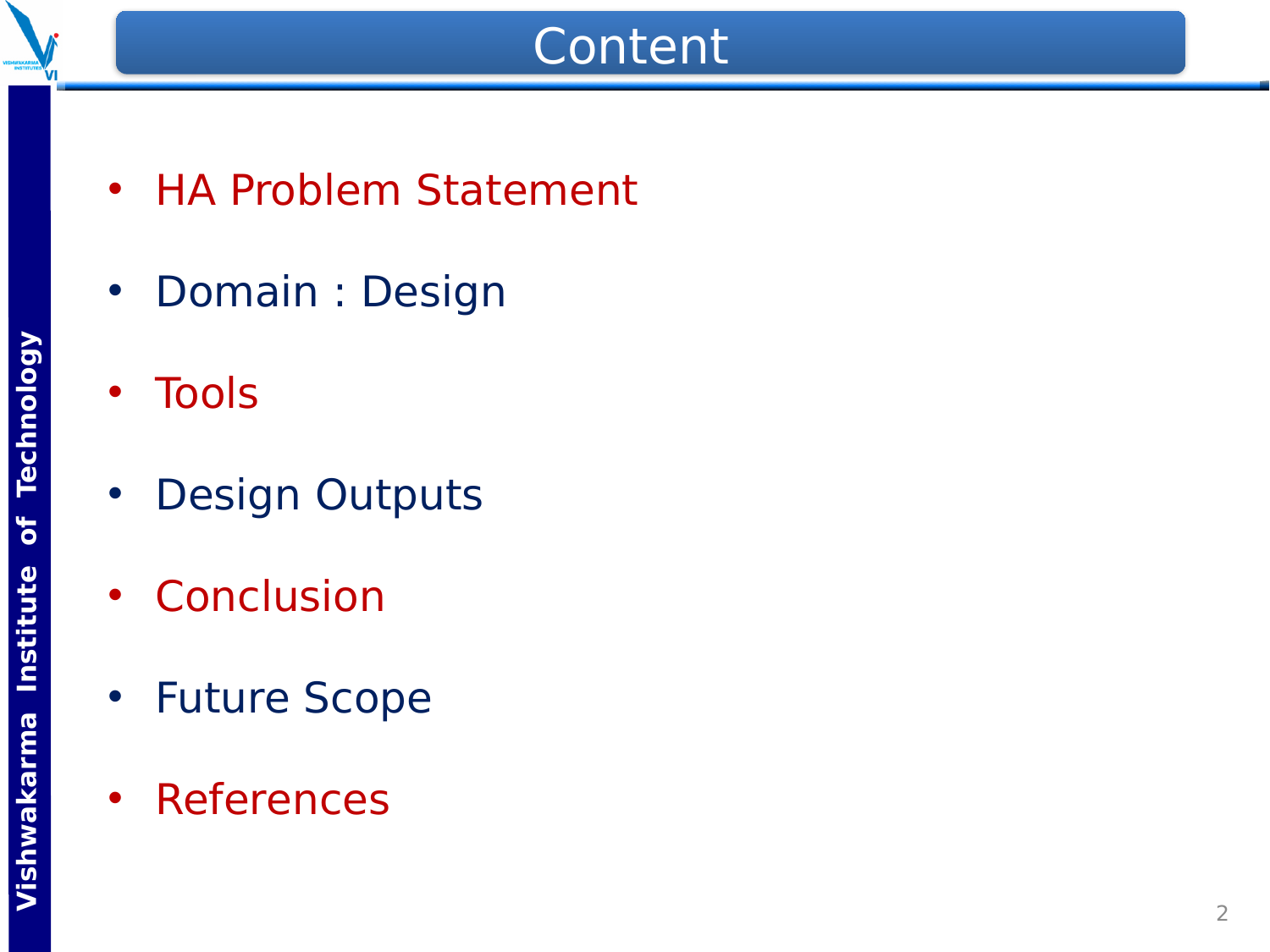

# Content
HA Problem Statement
Domain : Design
Tools
Design Outputs
Conclusion
Future Scope
References

2